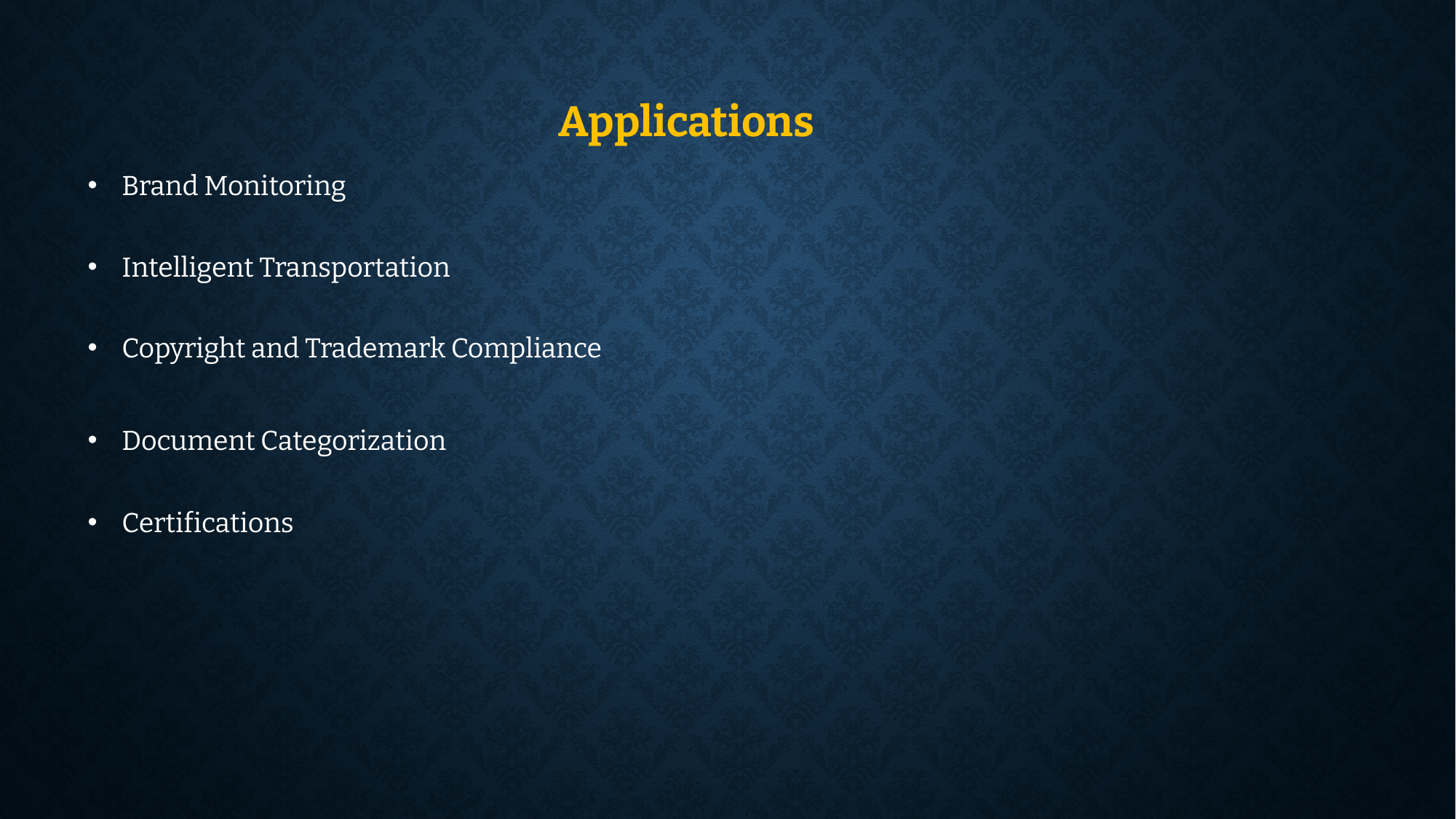

Applications
Brand Monitoring
Intelligent Transportation
Copyright and Trademark Compliance
Document Categorization
Certifications